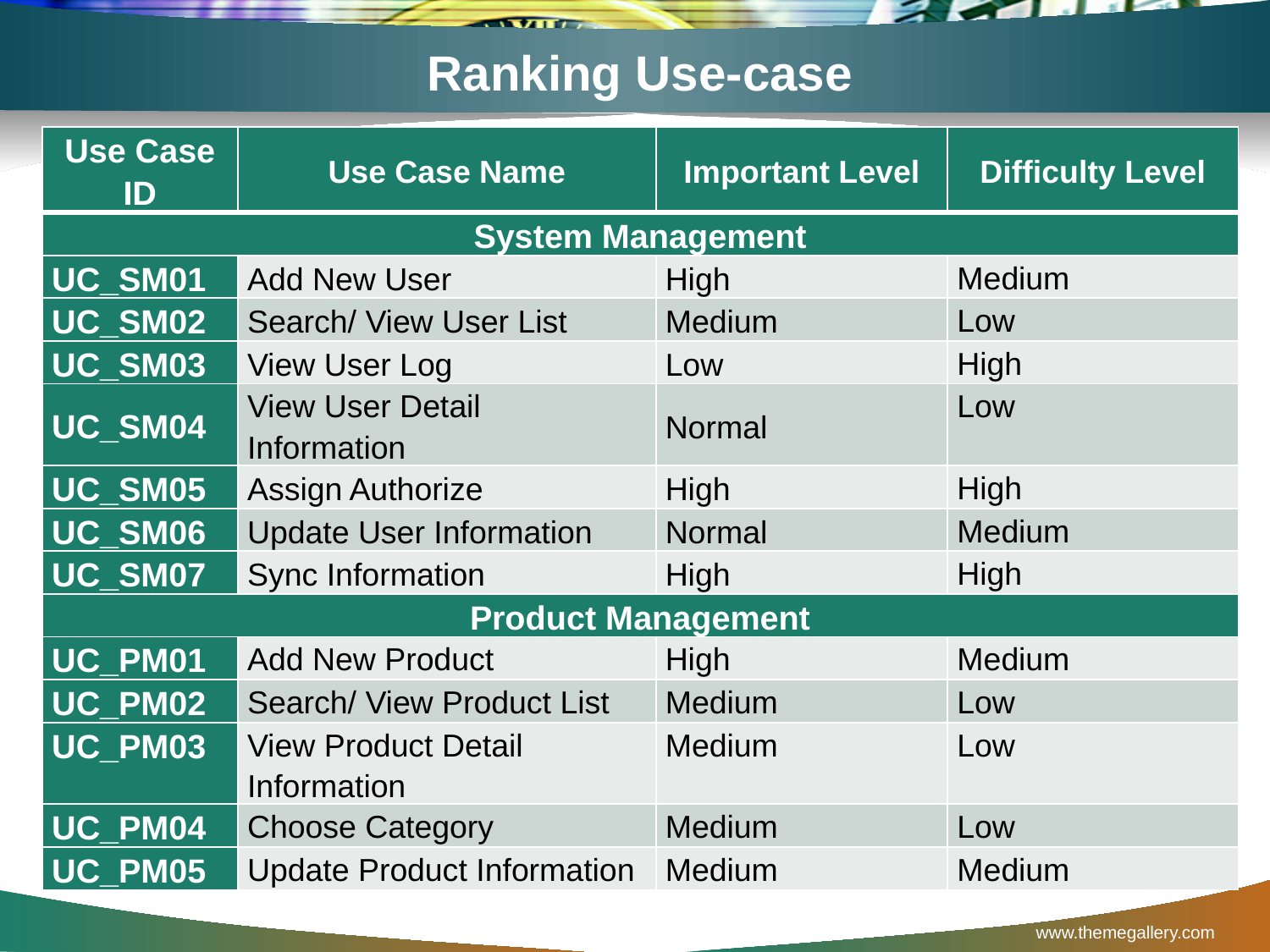

# Ranking Use-case
| Use Case ID | Use Case Name | Important Level | Difficulty Level |
| --- | --- | --- | --- |
| System Management |  |  |  |
| UC\_SM01 | Add New User | High | Medium |
| UC\_SM02 | Search/ View User List | Medium | Low |
| UC\_SM03 | View User Log | Low | High |
| UC\_SM04 | View User Detail Information | Normal | Low |
| UC\_SM05 | Assign Authorize | High | High |
| UC\_SM06 | Update User Information | Normal | Medium |
| UC\_SM07 | Sync Information | High | High |
| Product Management |  |  |  |
| UC\_PM01 | Add New Product | High | Medium |
| UC\_PM02 | Search/ View Product List | Medium | Low |
| UC\_PM03 | View Product Detail Information | Medium | Low |
| UC\_PM04 | Choose Category | Medium | Low |
| UC\_PM05 | Update Product Information | Medium | Medium |
www.themegallery.com